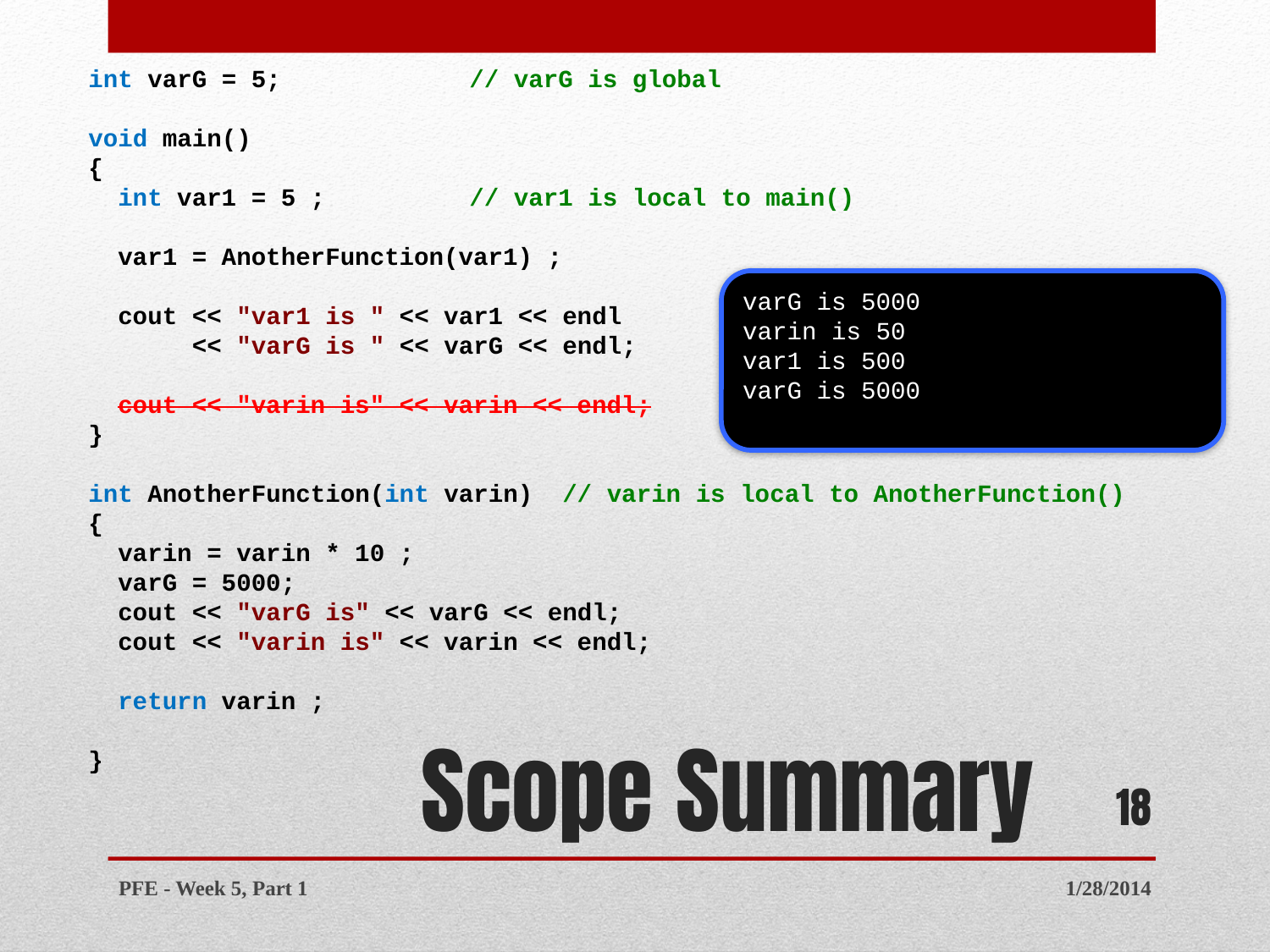

int varG = 5;		// varG is global

void main()
{
  int var1 = 5 ;		// var1 is local to main()

  var1 = AnotherFunction(var1) ;

  cout << "var1 is " << var1 << endl
       << "varG is " << varG << endl;

  cout << "varin is" << varin << endl;
}

int AnotherFunction(int varin)  // varin is local to AnotherFunction()
{
  varin = varin * 10 ;
  varG = 5000;
  cout << "varG is" << varG << endl;
  cout << "varin is" << varin << endl;

  return varin ;

}
varG is 5000
varin is 50
var1 is 500
varG is 5000
# Scope Summary
18
PFE - Week 5, Part 1
1/28/2014